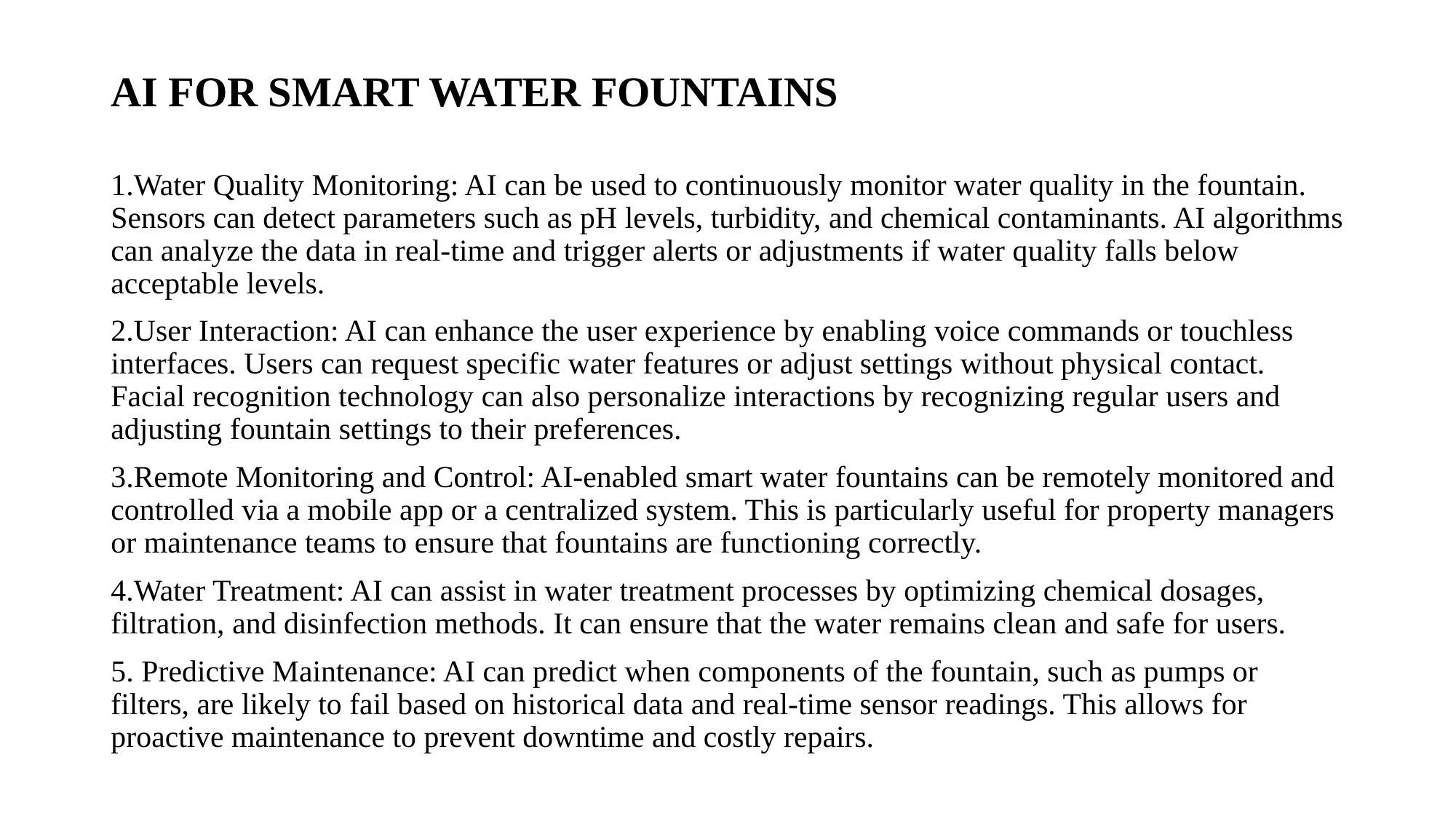

# AI FOR SMART WATER FOUNTAINS
1.Water Quality Monitoring: AI can be used to continuously monitor water quality in the fountain. Sensors can detect parameters such as pH levels, turbidity, and chemical contaminants. AI algorithms can analyze the data in real-time and trigger alerts or adjustments if water quality falls below acceptable levels.
2.User Interaction: AI can enhance the user experience by enabling voice commands or touchless interfaces. Users can request specific water features or adjust settings without physical contact. Facial recognition technology can also personalize interactions by recognizing regular users and adjusting fountain settings to their preferences.
3.Remote Monitoring and Control: AI-enabled smart water fountains can be remotely monitored and controlled via a mobile app or a centralized system. This is particularly useful for property managers or maintenance teams to ensure that fountains are functioning correctly.
4.Water Treatment: AI can assist in water treatment processes by optimizing chemical dosages, filtration, and disinfection methods. It can ensure that the water remains clean and safe for users.
5. Predictive Maintenance: AI can predict when components of the fountain, such as pumps or filters, are likely to fail based on historical data and real-time sensor readings. This allows for proactive maintenance to prevent downtime and costly repairs.